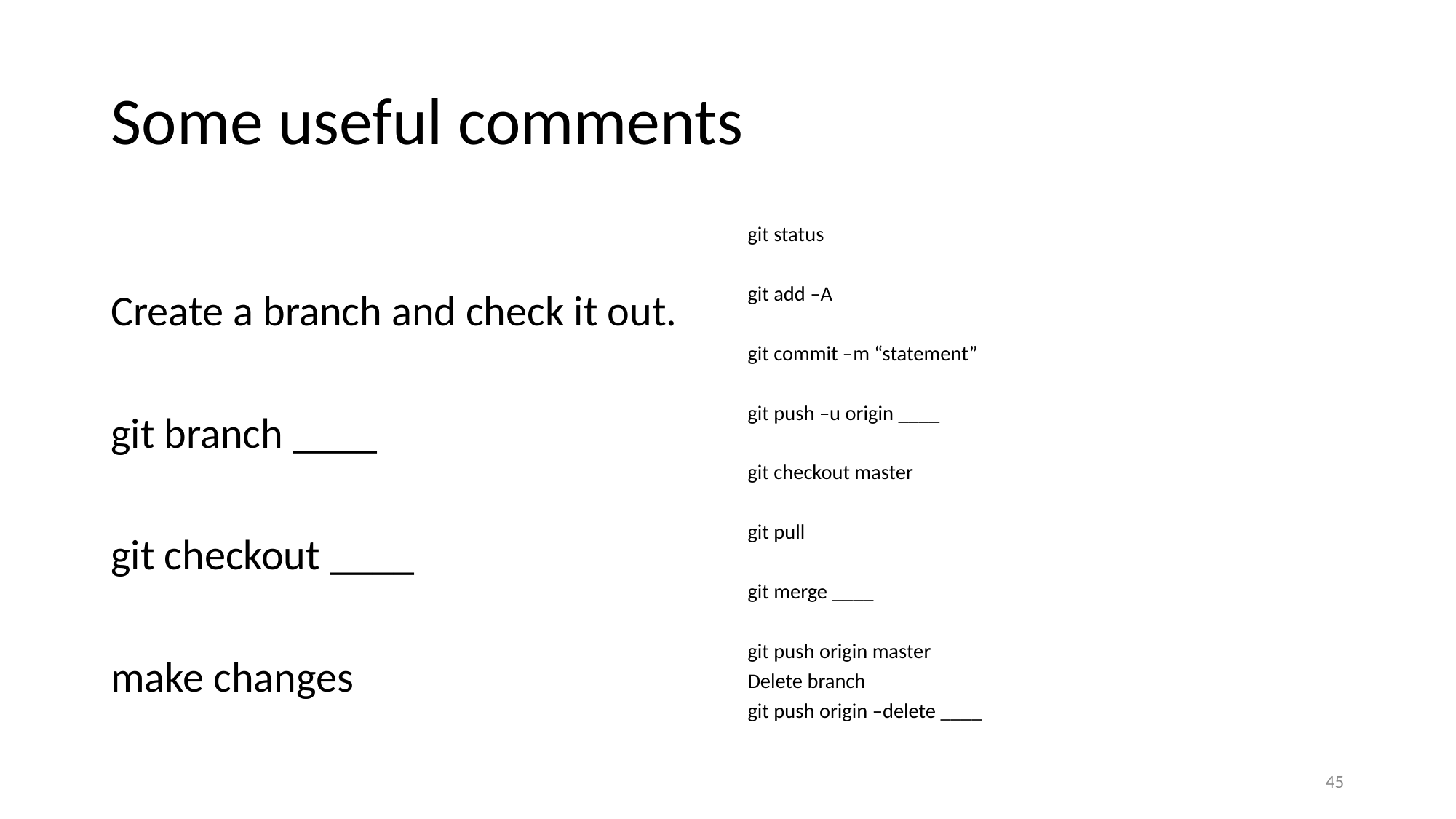

# Some useful comments

Create a branch and check it out.

git branch ____

git checkout ____

make changes

git status

git add –A

git commit –m “statement”

git push –u origin ____

git checkout master

git pull

git merge ____

git push origin master
Delete branch
git push origin –delete ____
45